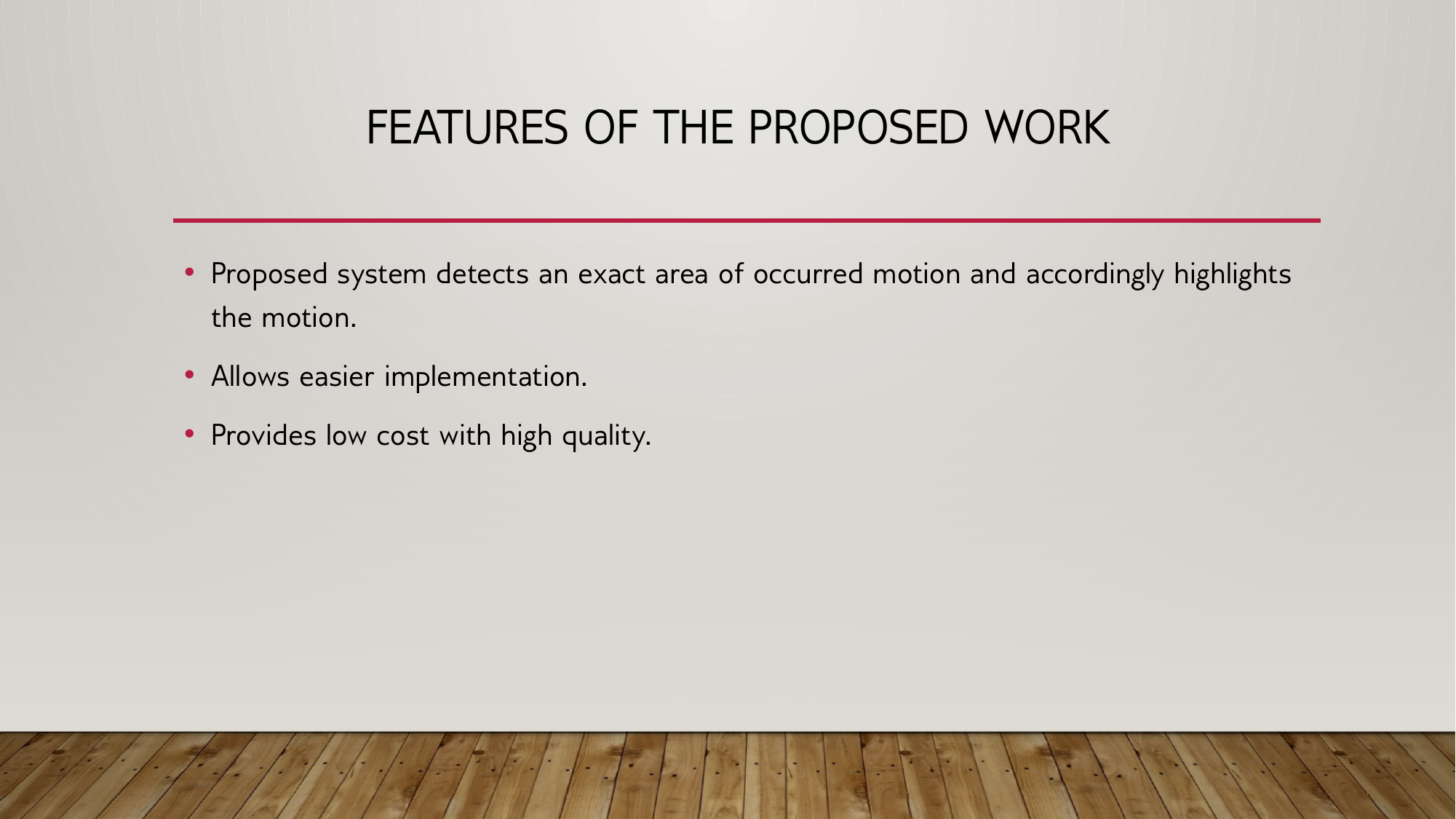

# FEATURES OF THE PROPOSED WORK
Proposed system detects an exact area of occurred motion and accordingly highlights the motion.
Allows easier implementation.
Provides low cost with high quality.